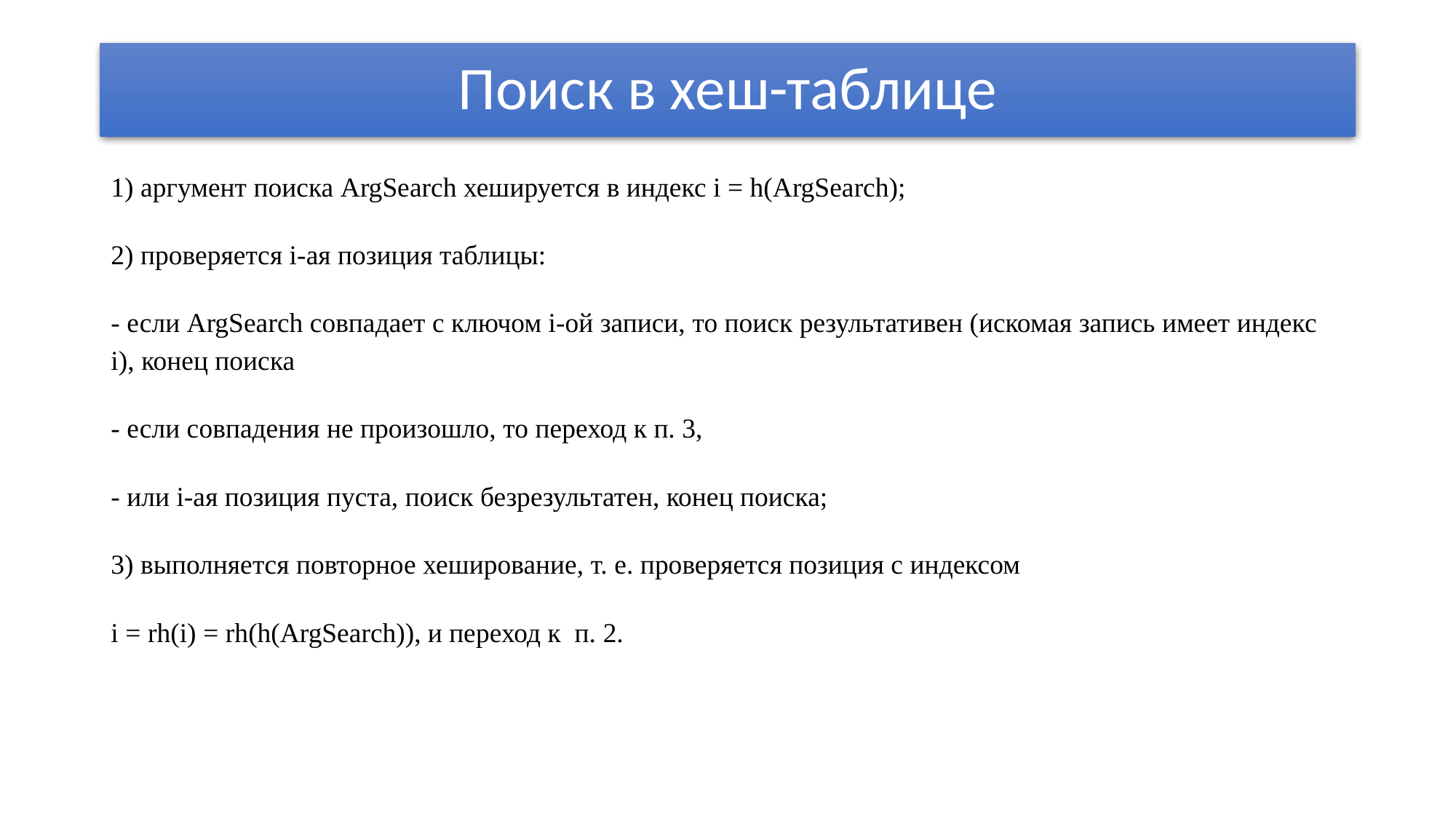

# Поиск в хеш-таблице
1) аргумент поиска ArgSearch хешируется в индекс i = h(ArgSearch);
2) проверяется i-ая позиция таблицы:
- если ArgSearch совпадает с ключом i-ой записи, то поиск результативен (искомая запись имеет индекс i), конец поиска
- если совпадения не произошло, то переход к п. 3,
- или i-ая позиция пуста, поиск безрезультатен, конец поиска;
3) выполняется повторное хеширование, т. е. проверяется позиция с индексом
i = rh(i) = rh(h(ArgSearch)), и переход к  п. 2.